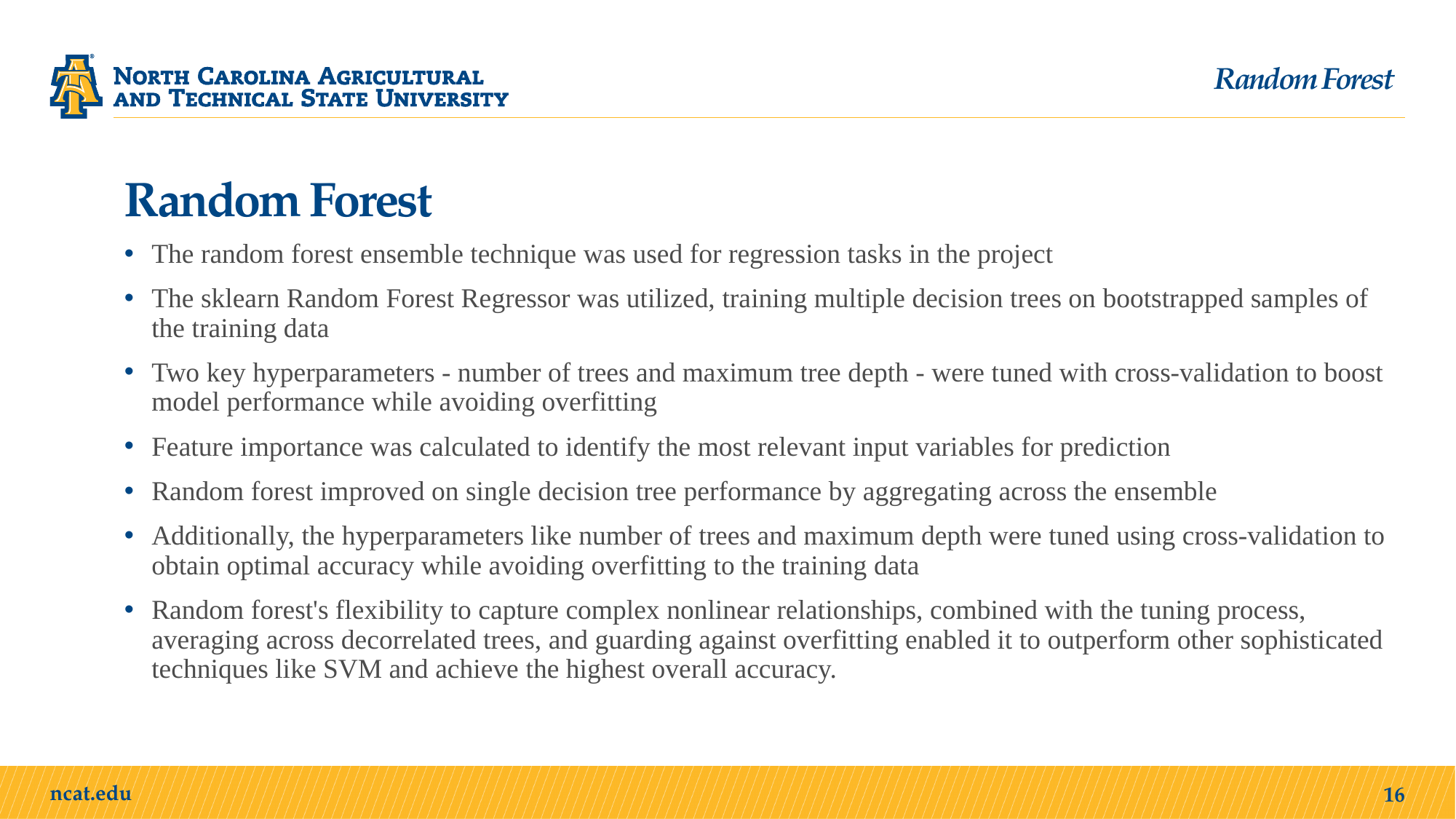

Random Forest
# Random Forest
The random forest ensemble technique was used for regression tasks in the project
The sklearn Random Forest Regressor was utilized, training multiple decision trees on bootstrapped samples of the training data
Two key hyperparameters - number of trees and maximum tree depth - were tuned with cross-validation to boost model performance while avoiding overfitting
Feature importance was calculated to identify the most relevant input variables for prediction
Random forest improved on single decision tree performance by aggregating across the ensemble
Additionally, the hyperparameters like number of trees and maximum depth were tuned using cross-validation to obtain optimal accuracy while avoiding overfitting to the training data
Random forest's flexibility to capture complex nonlinear relationships, combined with the tuning process, averaging across decorrelated trees, and guarding against overfitting enabled it to outperform other sophisticated techniques like SVM and achieve the highest overall accuracy.
16